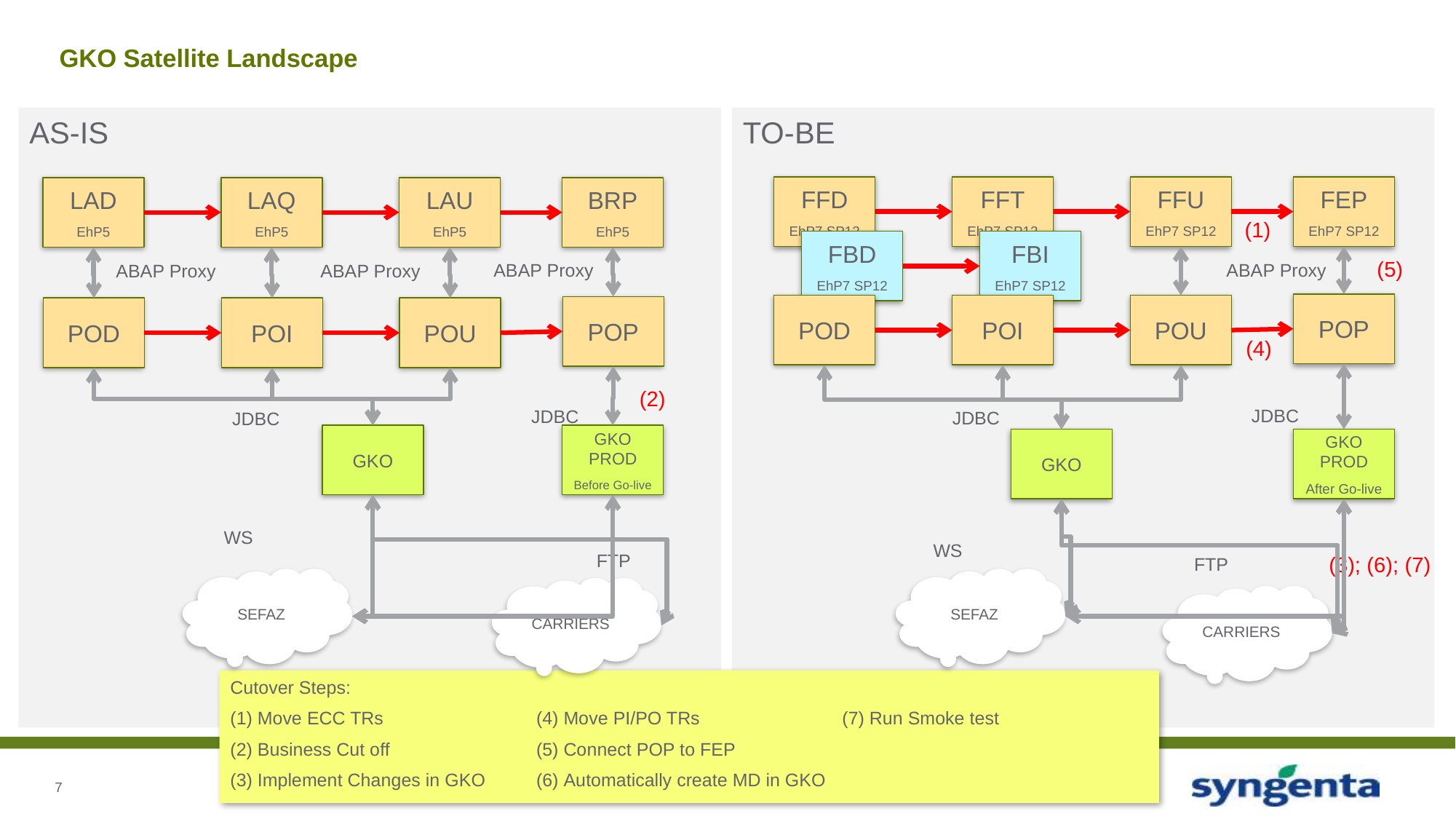

# GKO Satellite Landscape
AS-IS
TO-BE
FFD
EhP7 SP12
FFT
EhP7 SP12
FFU
EhP7 SP12
FEP
EhP7 SP12
LAD
EhP5
LAQ
EhP5
LAU
EhP5
BRP
EhP5
(1)
FBD
EhP7 SP12
FBI
EhP7 SP12
(5)
ABAP Proxy
ABAP Proxy
ABAP Proxy
ABAP Proxy
POP
POD
POI
POU
POP
POD
POI
POU
(4)
(2)
JDBC
JDBC
JDBC
JDBC
GKO
GKO PROD
Before Go-live
GKO
GKO PROD
After Go-live
WS
WS
FTP
(3); (6); (7)
FTP
SEFAZ
SEFAZ
CARRIERS
CARRIERS
Cutover Steps:
Move ECC TRs
Business Cut off
Implement Changes in GKO

Move PI/PO TRs
Connect POP to FEP
Automatically create MD in GKO

Run Smoke test